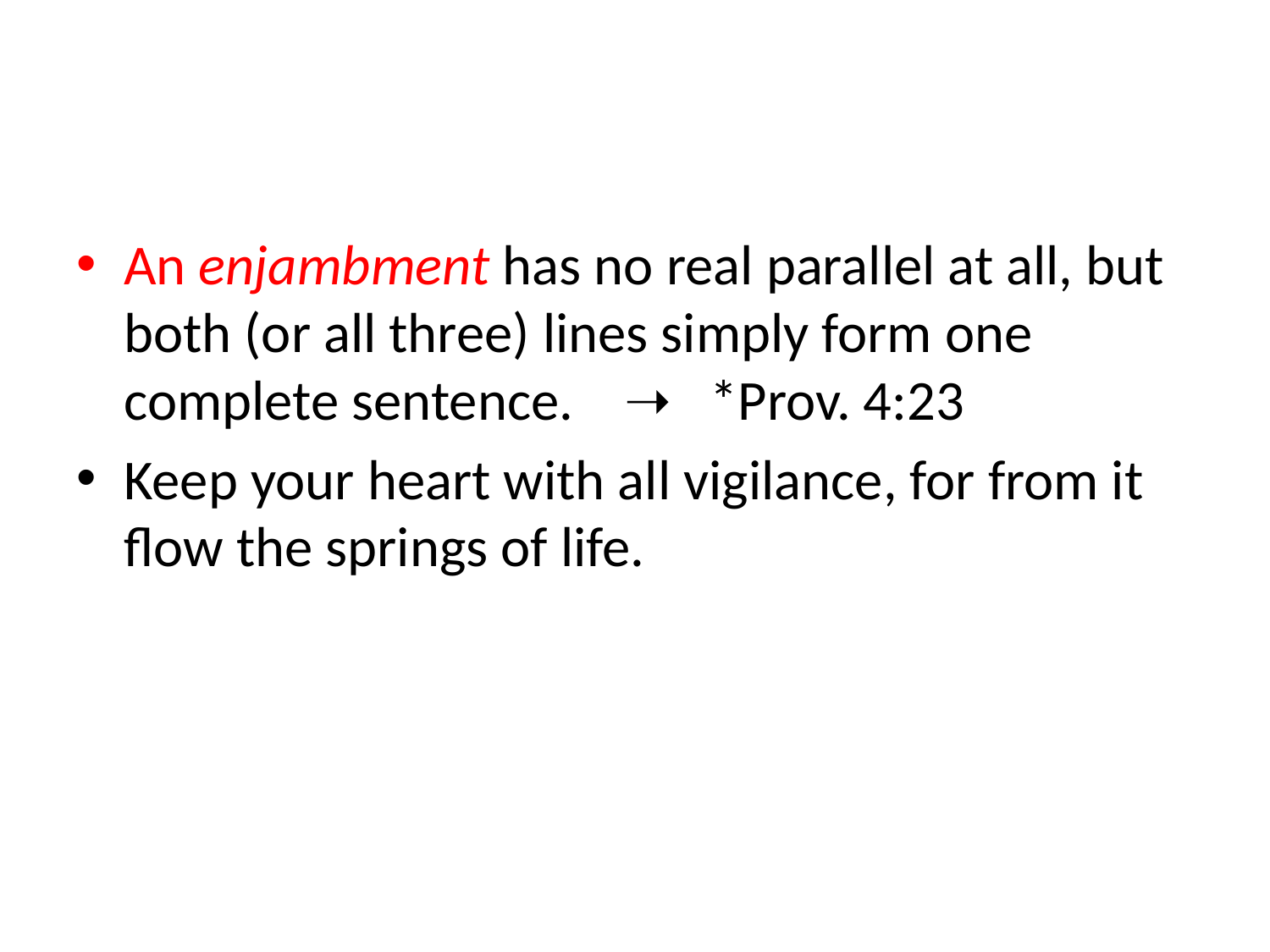

#
An enjambment has no real parallel at all, but both (or all three) lines simply form one complete sentence.    ➝   *Prov. 4:23
Keep your heart with all vigilance, for from it flow the springs of life.